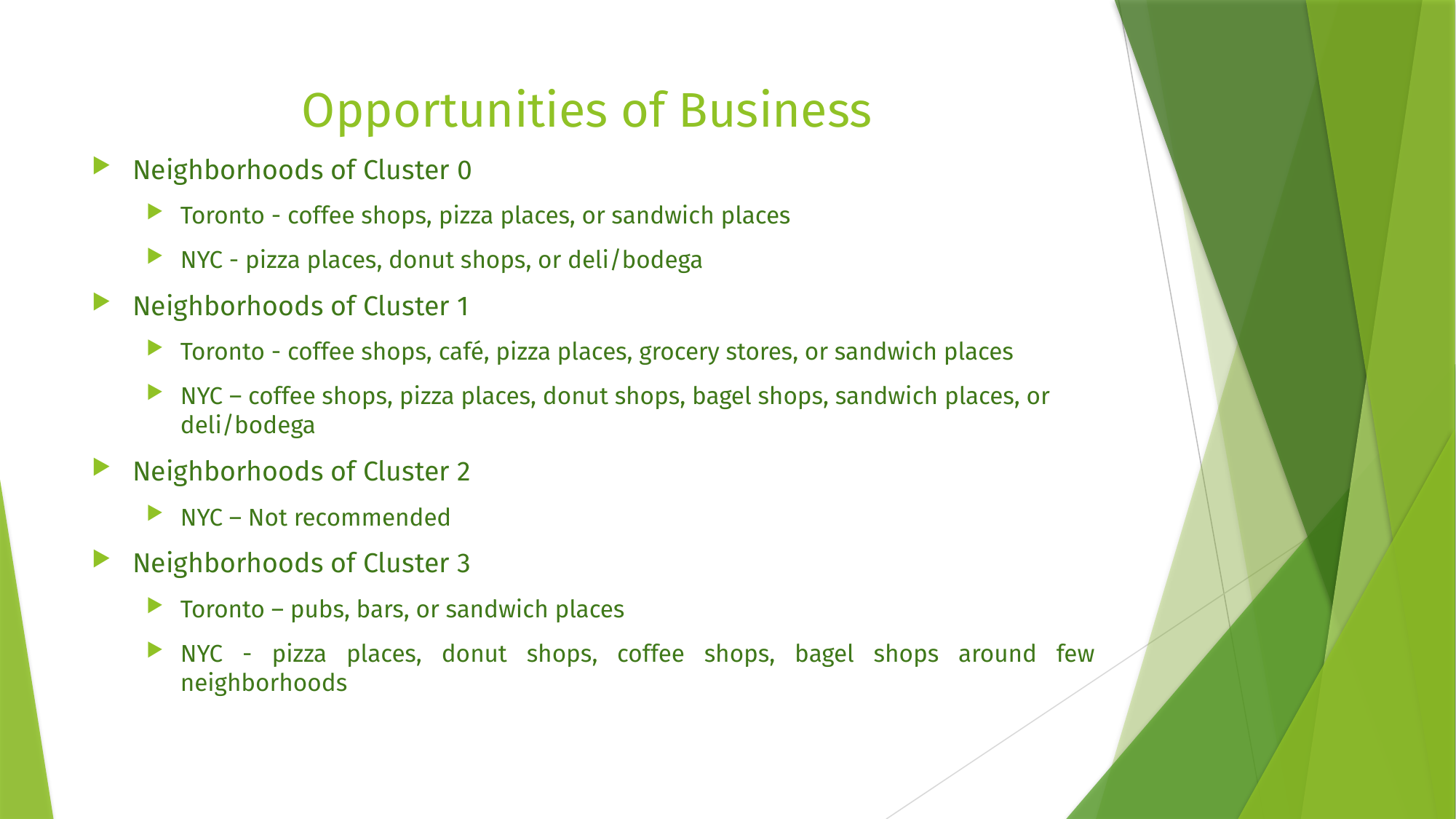

# Opportunities of Business
Neighborhoods of Cluster 0
Toronto - coffee shops, pizza places, or sandwich places
NYC - pizza places, donut shops, or deli/bodega
Neighborhoods of Cluster 1
Toronto - coffee shops, café, pizza places, grocery stores, or sandwich places
NYC – coffee shops, pizza places, donut shops, bagel shops, sandwich places, or        deli/bodega
Neighborhoods of Cluster 2
NYC – Not recommended
Neighborhoods of Cluster 3
Toronto – pubs, bars, or sandwich places
NYC - pizza places, donut shops, coffee shops, bagel shops around few neighborhoods